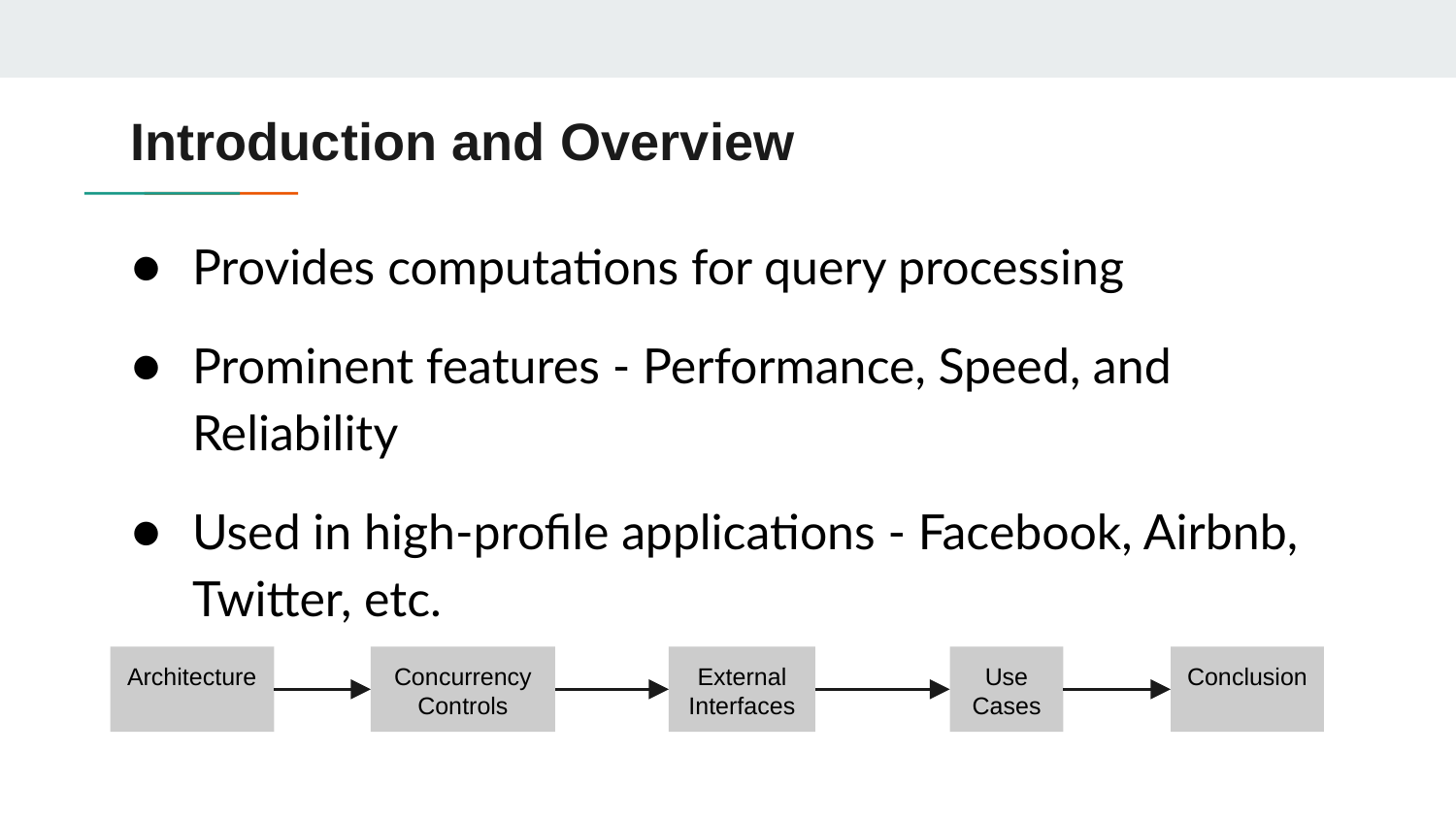

# Introduction and Overview

Provides computations for query processing
Prominent features - Performance, Speed, and Reliability
Used in high-profile applications - Facebook, Airbnb, Twitter, etc.
Architecture

Concurrency Controls

External Interfaces

Use Cases

Conclusion